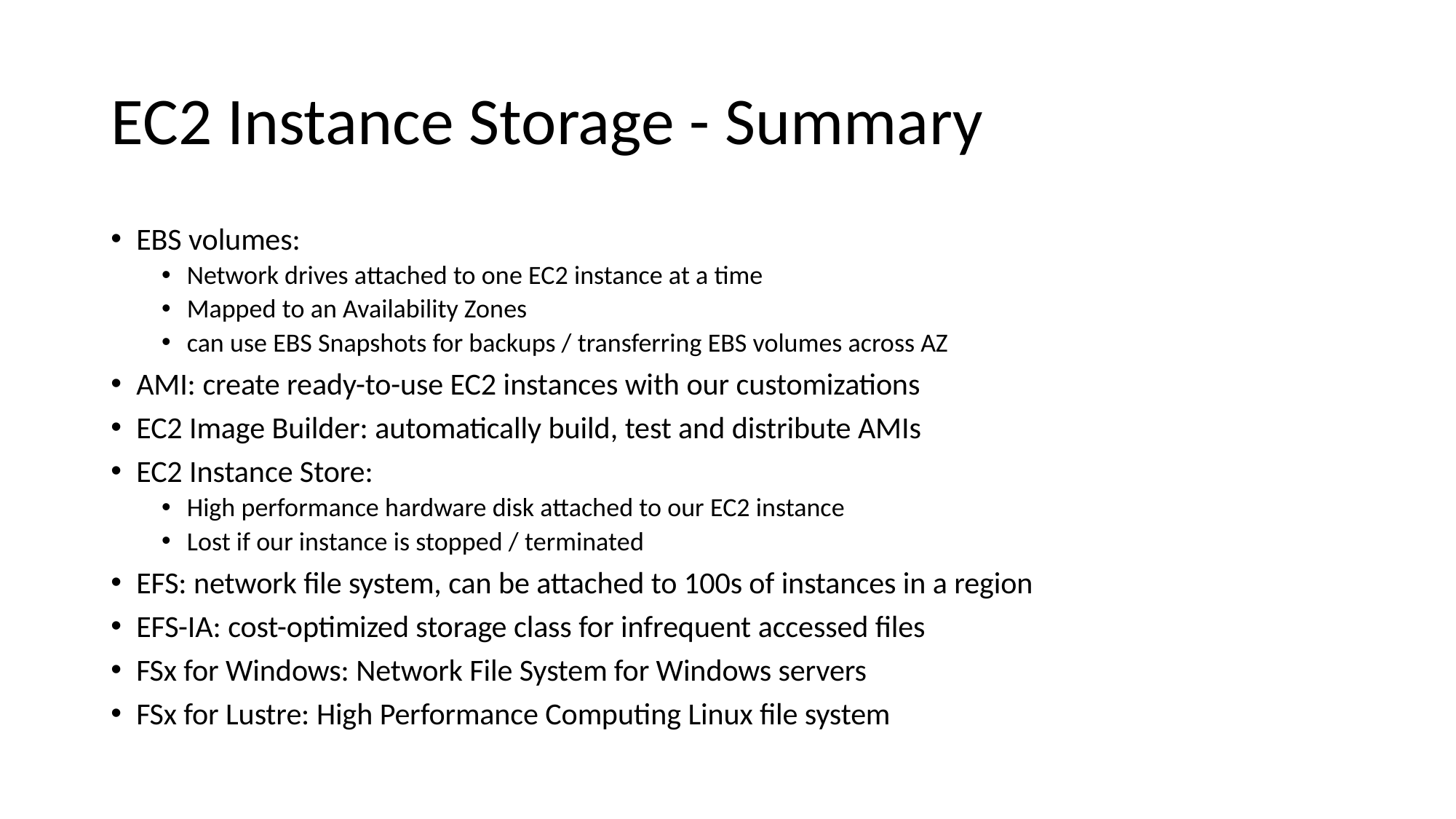

# EC2 Instance Storage - Summary
EBS volumes:
Network drives attached to one EC2 instance at a time
Mapped to an Availability Zones
can use EBS Snapshots for backups / transferring EBS volumes across AZ
AMI: create ready-to-use EC2 instances with our customizations
EC2 Image Builder: automatically build, test and distribute AMIs
EC2 Instance Store:
High performance hardware disk attached to our EC2 instance
Lost if our instance is stopped / terminated
EFS: network file system, can be attached to 100s of instances in a region
EFS-IA: cost-optimized storage class for infrequent accessed files
FSx for Windows: Network File System for Windows servers
FSx for Lustre: High Performance Computing Linux file system